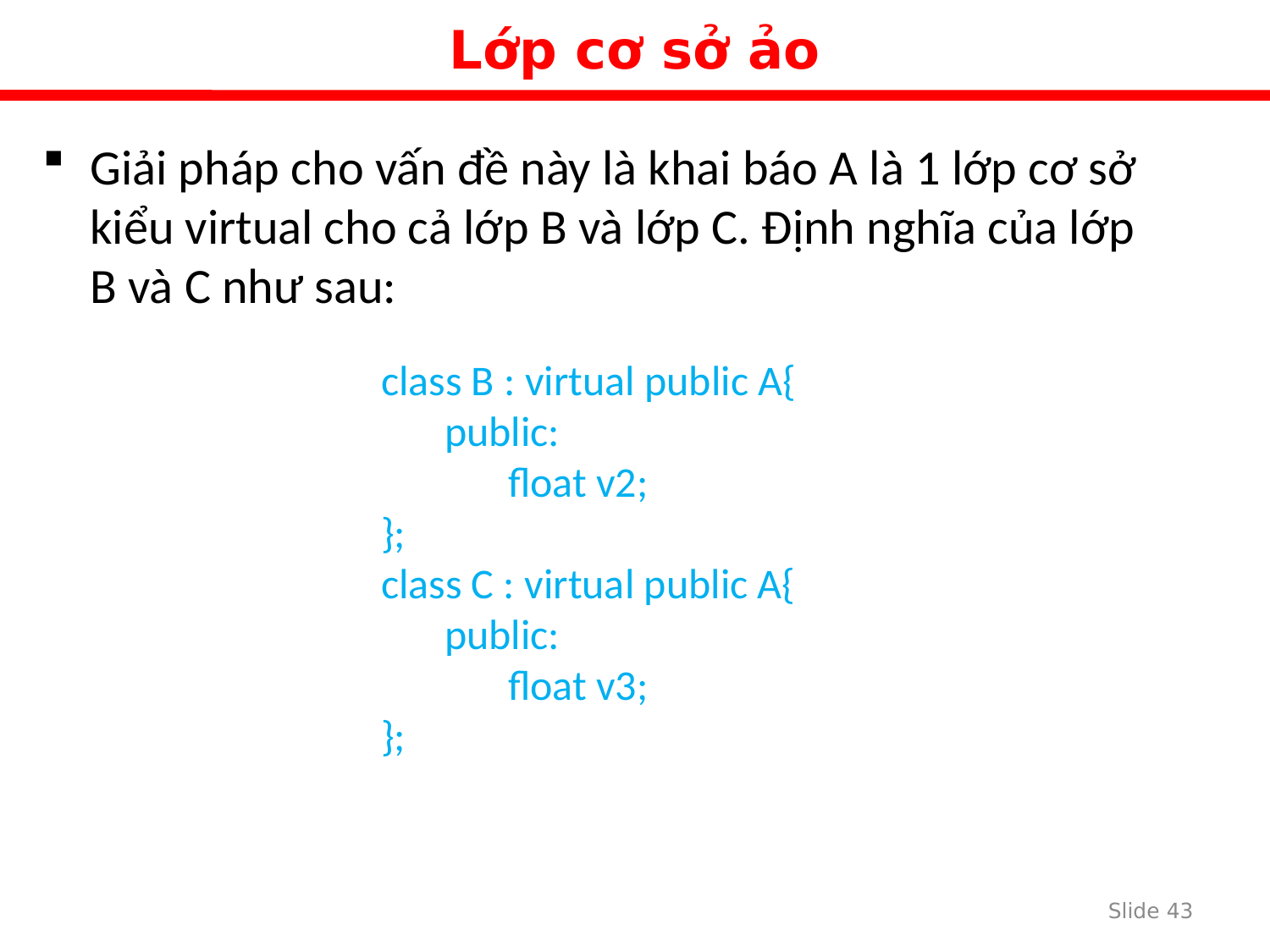

Lớp cơ sở ảo

Giải pháp cho vấn đề này là khai báo A là 1 lớp cơ sở kiểu virtual cho cả lớp B và lớp C. Định nghĩa của lớp B và C như sau:
class B : virtual public A{
public:
float v2;
};
class C : virtual public A{
public:
float v3;
};
Slide 43